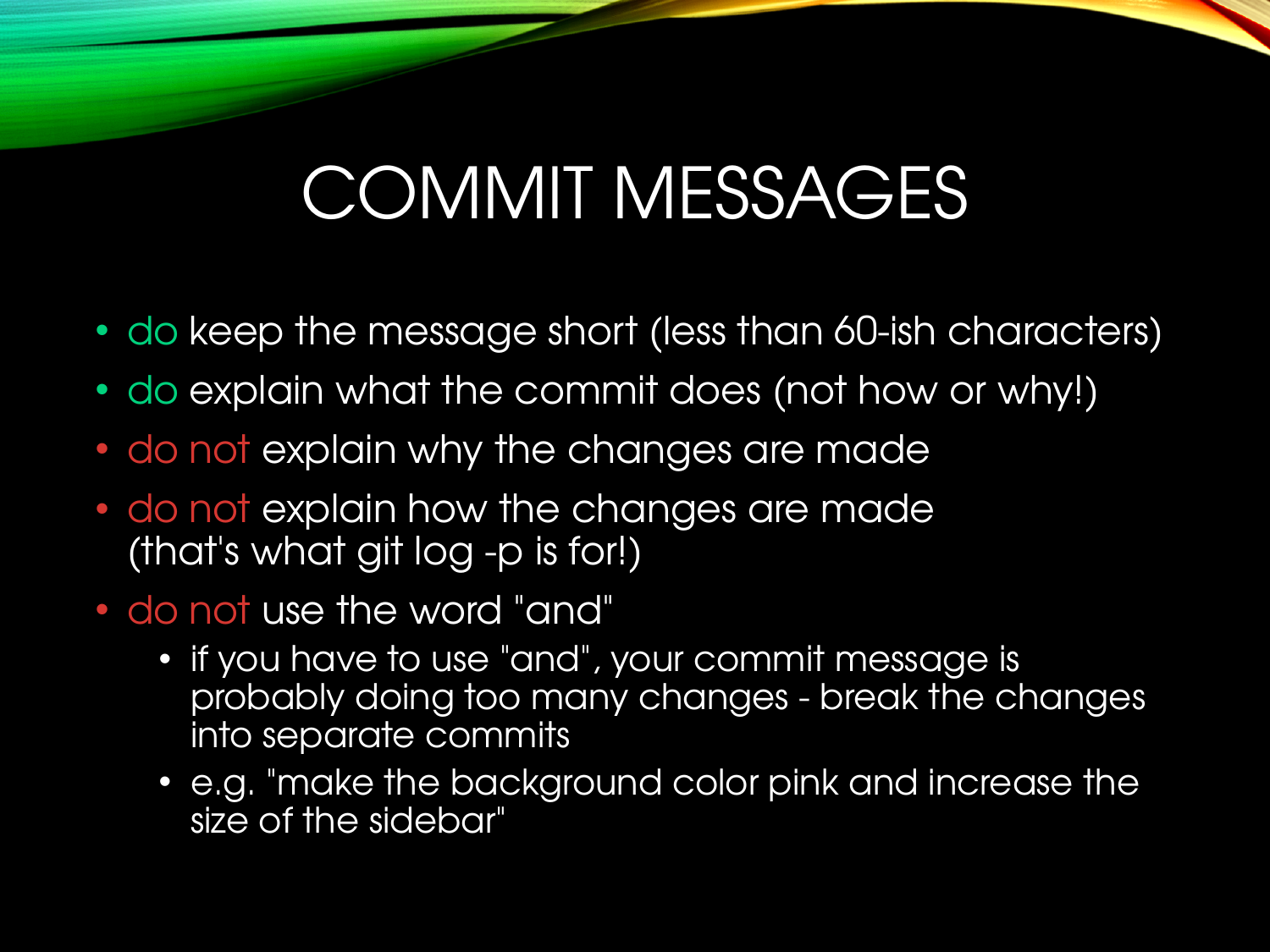

# Commit Messages
do keep the message short (less than 60-ish characters)
do explain what the commit does (not how or why!)
do not explain why the changes are made
do not explain how the changes are made
(that's what git log -p is for!)
do not use the word "and"
if you have to use "and", your commit message is probably doing too many changes - break the changes into separate commits
e.g. "make the background color pink and increase the size of the sidebar"